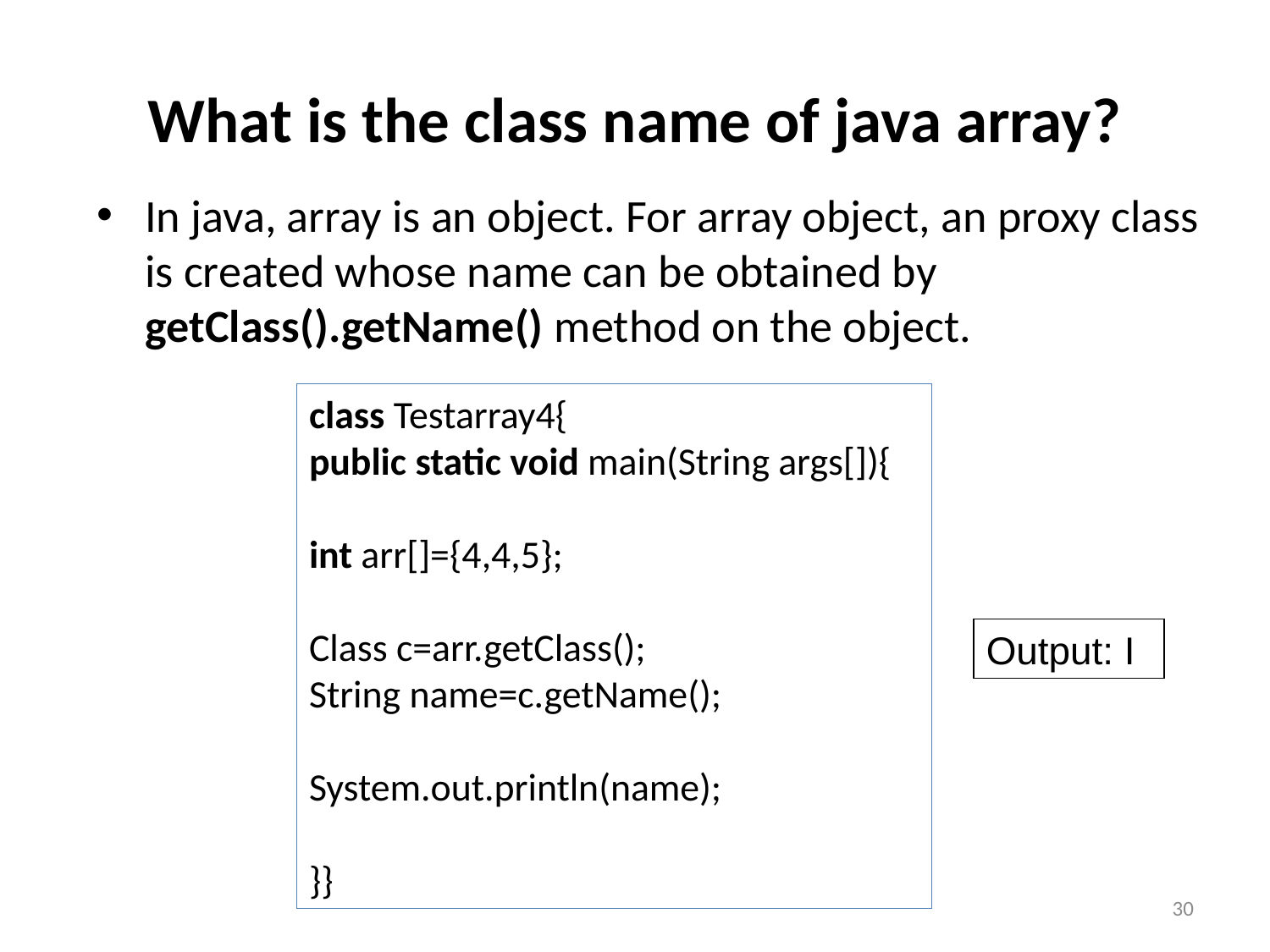

# What is the class name of java array?
In java, array is an object. For array object, an proxy class is created whose name can be obtained by getClass().getName() method on the object.
class Testarray4{
public static void main(String args[]){

int arr[]={4,4,5};

Class c=arr.getClass();
String name=c.getName();

System.out.println(name);

}}
Output: I
30